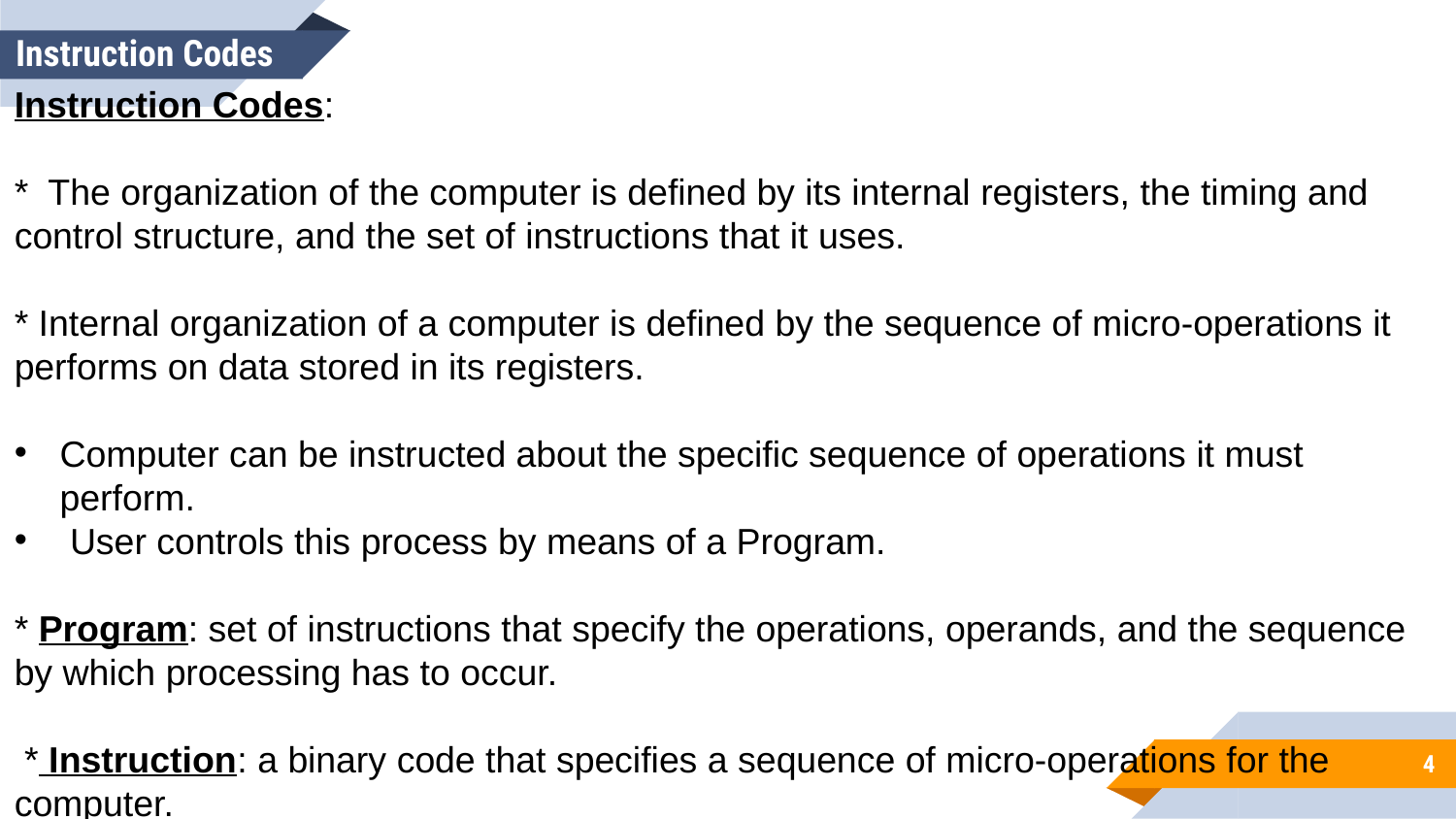

Instruction Codes
Instruction Codes:

*  The organization of the computer is defined by its internal registers, the timing and control structure, and the set of instructions that it uses.

* Internal organization of a computer is defined by the sequence of micro-operations it performs on data stored in its registers.

Computer can be instructed about the specific sequence of operations it must perform.
 User controls this process by means of a Program.

* Program: set of instructions that specify the operations, operands, and the sequence by which processing has to occur.

 * Instruction: a binary code that specifies a sequence of micro-operations for the computer.

4